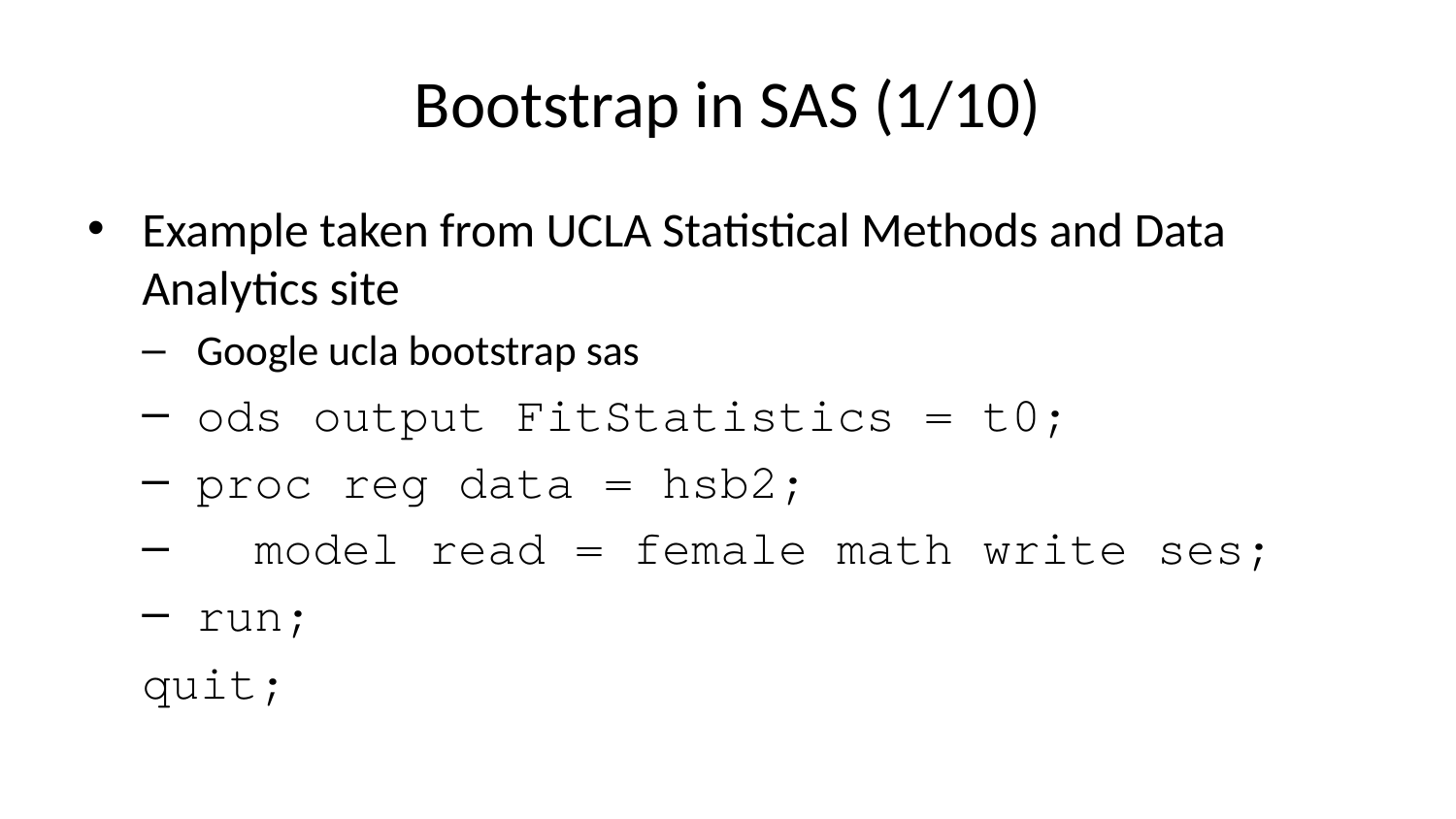

# Bootstrap in SAS (1/10)
Example taken from UCLA Statistical Methods and Data Analytics site
Google ucla bootstrap sas
ods output FitStatistics = t0;
proc reg data = hsb2;
  model read = female math write ses;
run;
quit;